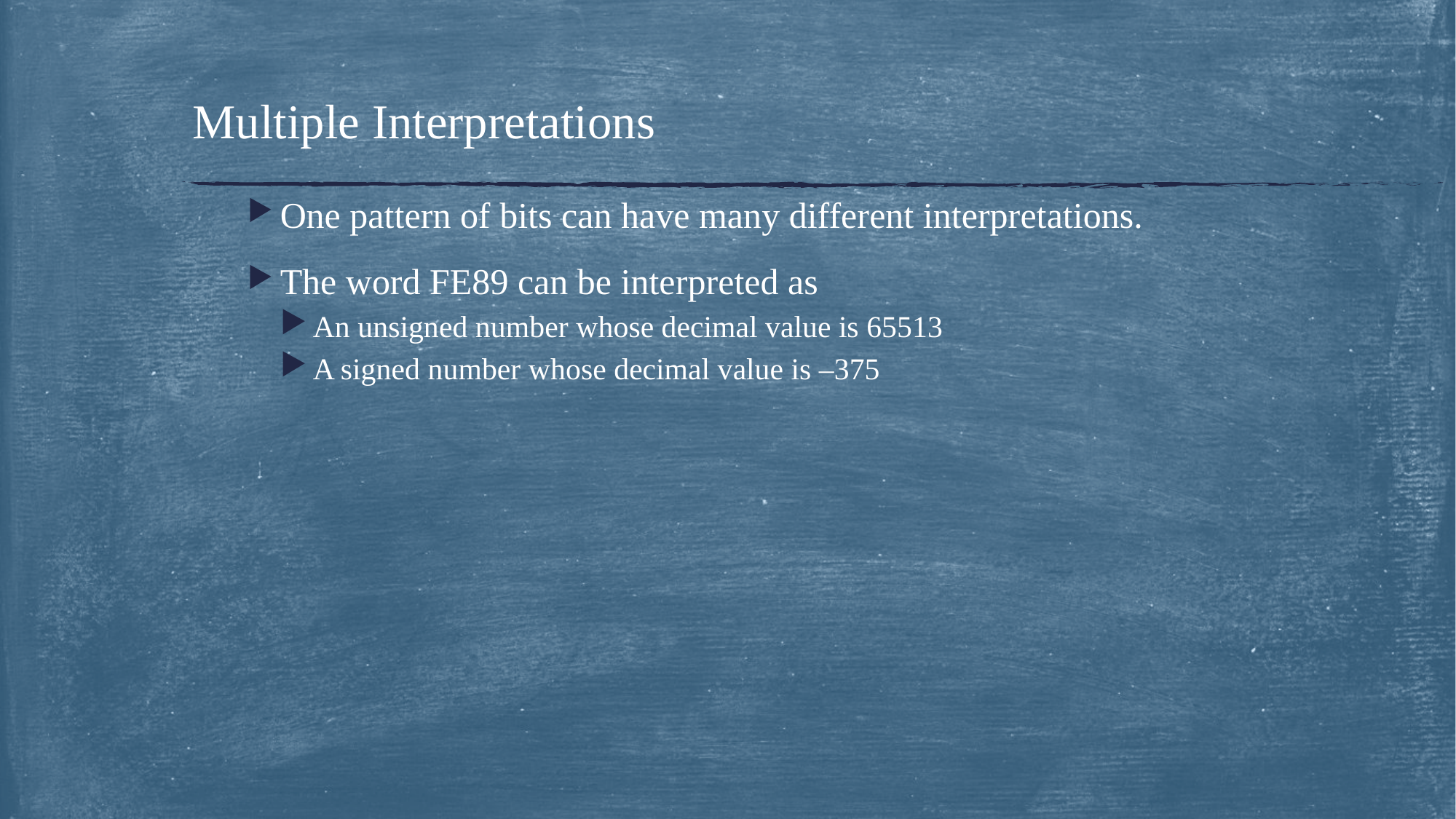

# Multiple Interpretations
One pattern of bits can have many different interpretations.
The word FE89 can be interpreted as
An unsigned number whose decimal value is 65513
A signed number whose decimal value is –375